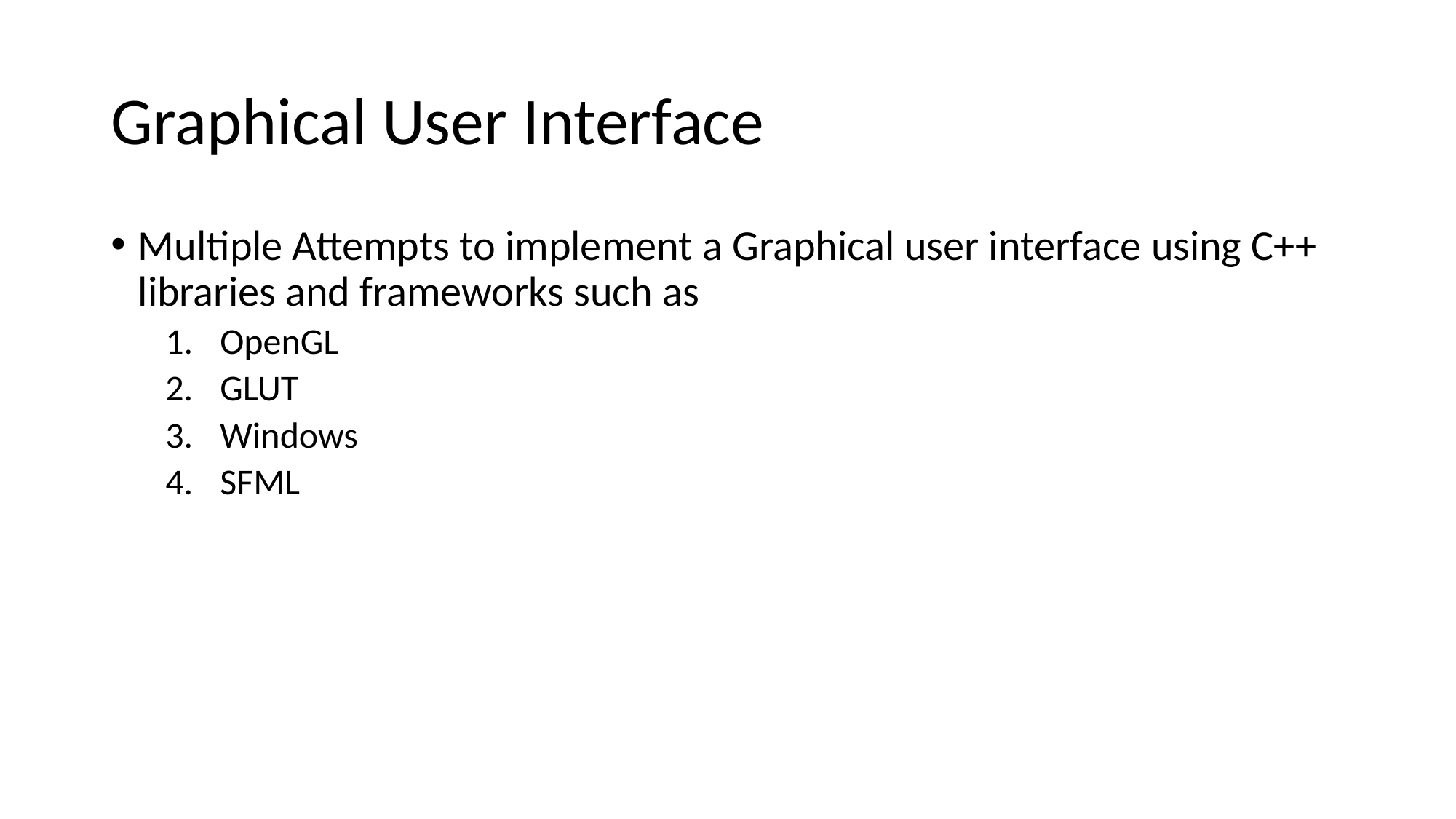

# Graphical User Interface
Multiple Attempts to implement a Graphical user interface using C++ libraries and frameworks such as
OpenGL
GLUT
Windows
SFML